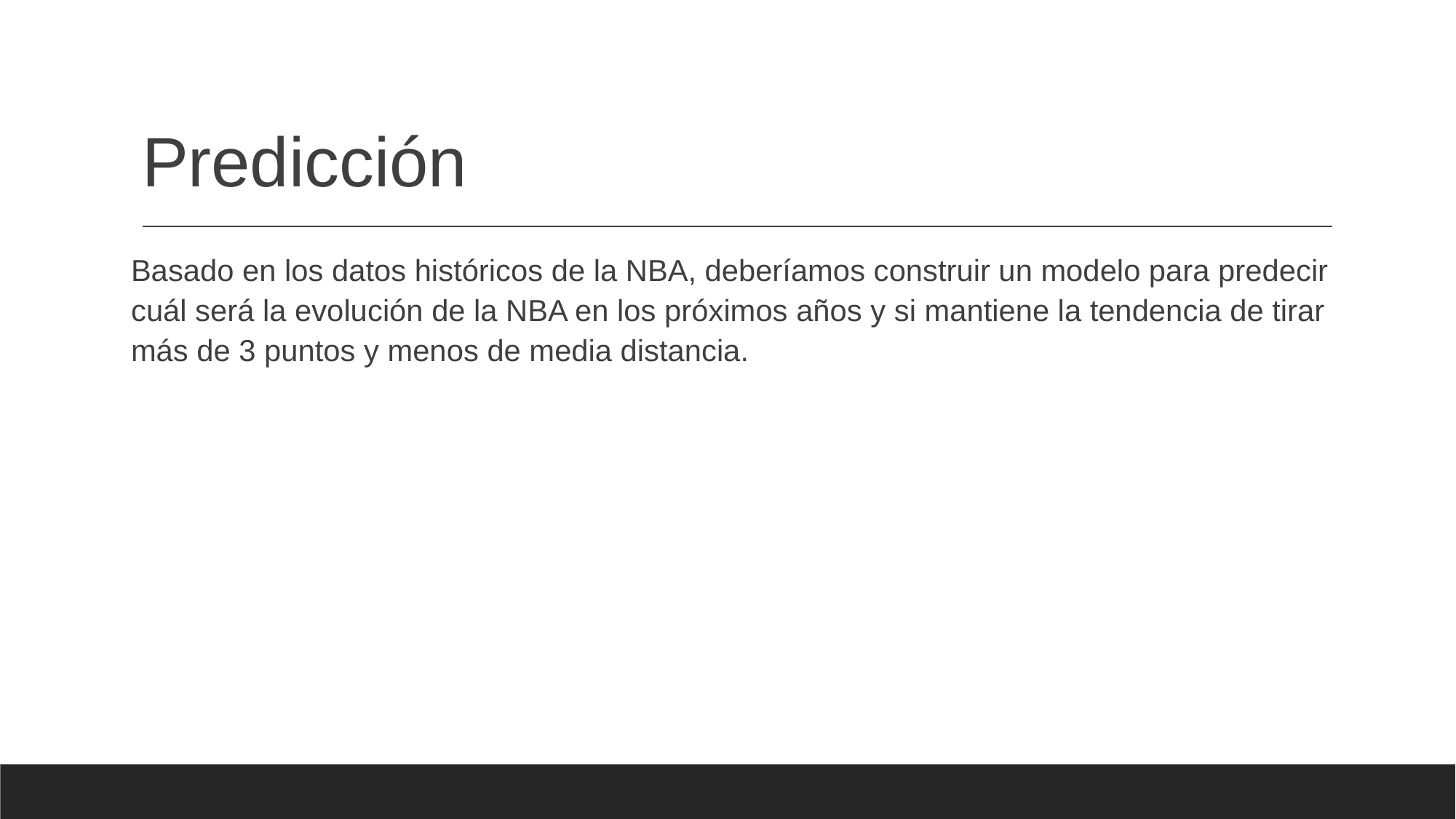

# Predicción
Basado en los datos históricos de la NBA, deberíamos construir un modelo para predecir cuál será la evolución de la NBA en los próximos años y si mantiene la tendencia de tirar más de 3 puntos y menos de media distancia.